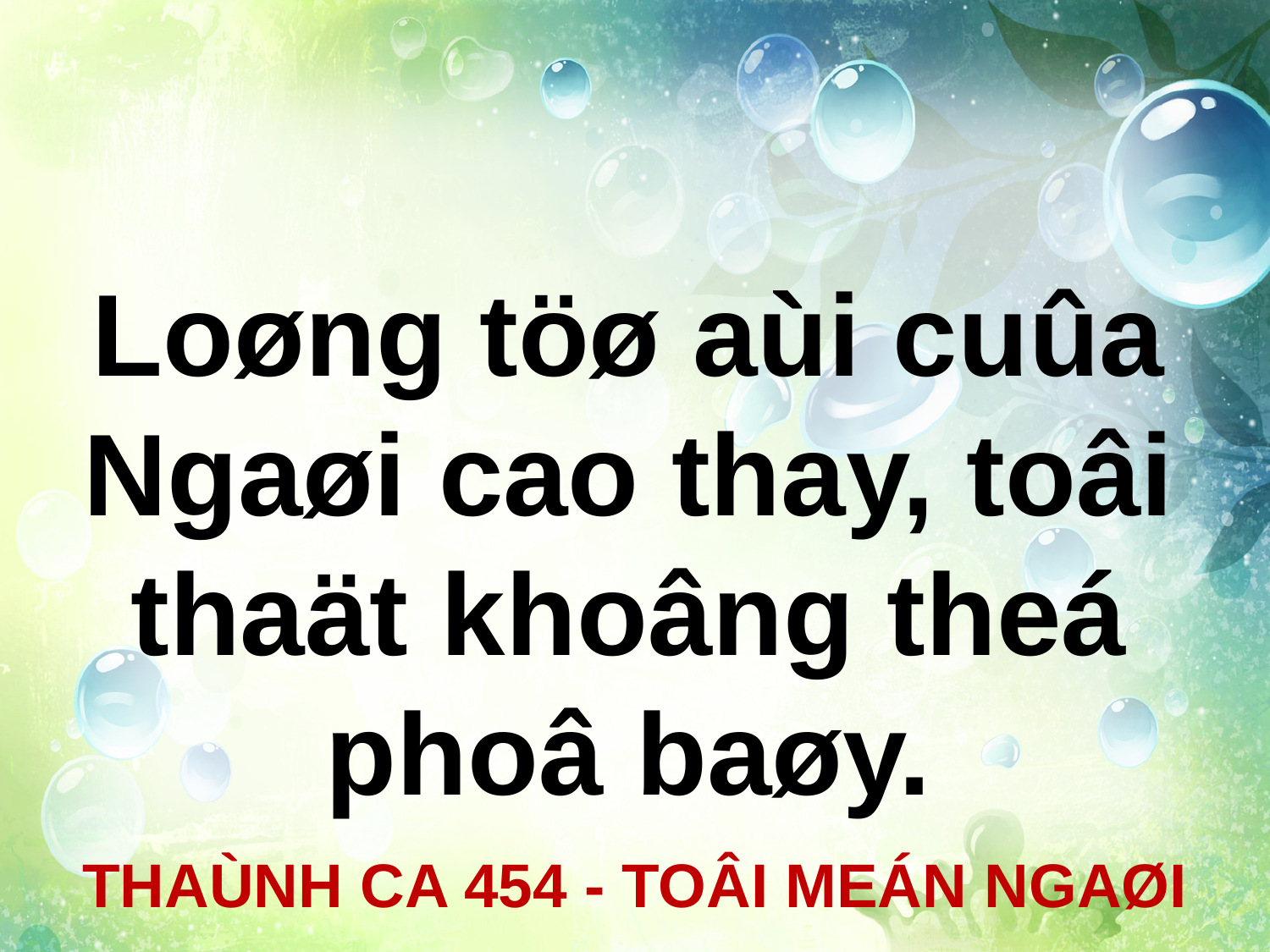

Loøng töø aùi cuûa Ngaøi cao thay, toâi thaät khoâng theá phoâ baøy.
THAÙNH CA 454 - TOÂI MEÁN NGAØI